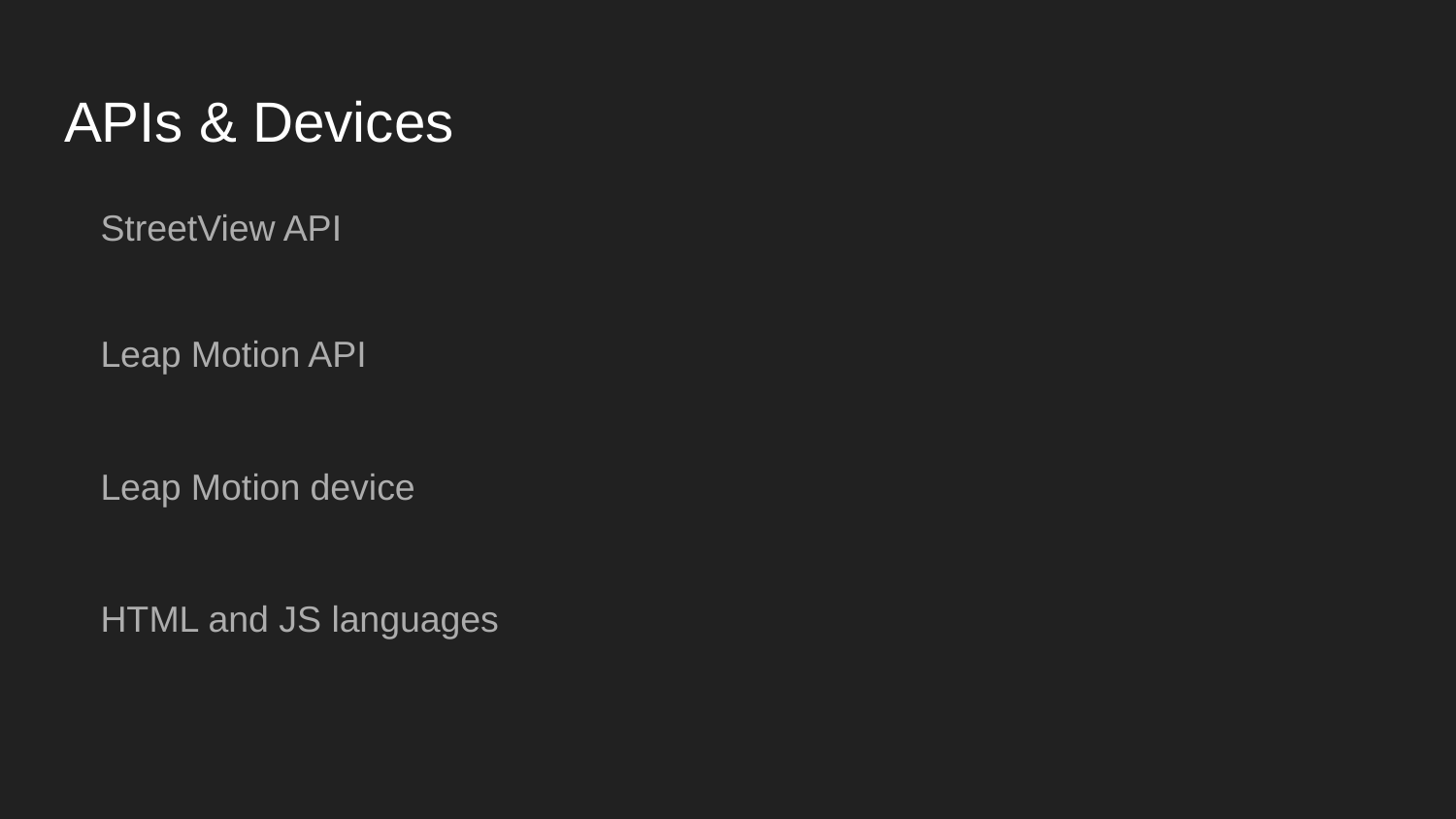

# APIs & Devices
StreetView API
Leap Motion API
Leap Motion device
HTML and JS languages